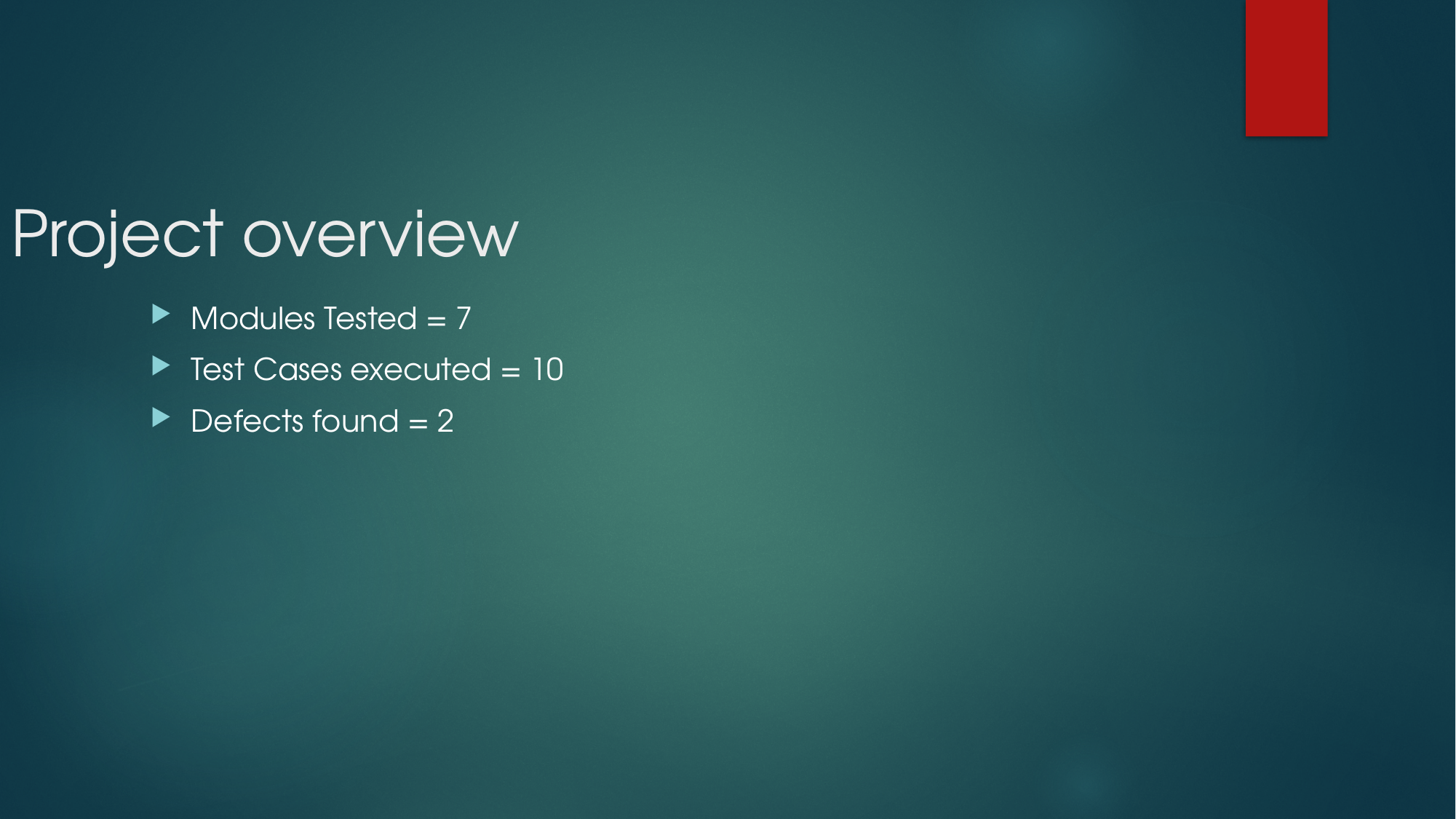

# Project overview
Modules Tested = 7
Test Cases executed = 10
Defects found = 2